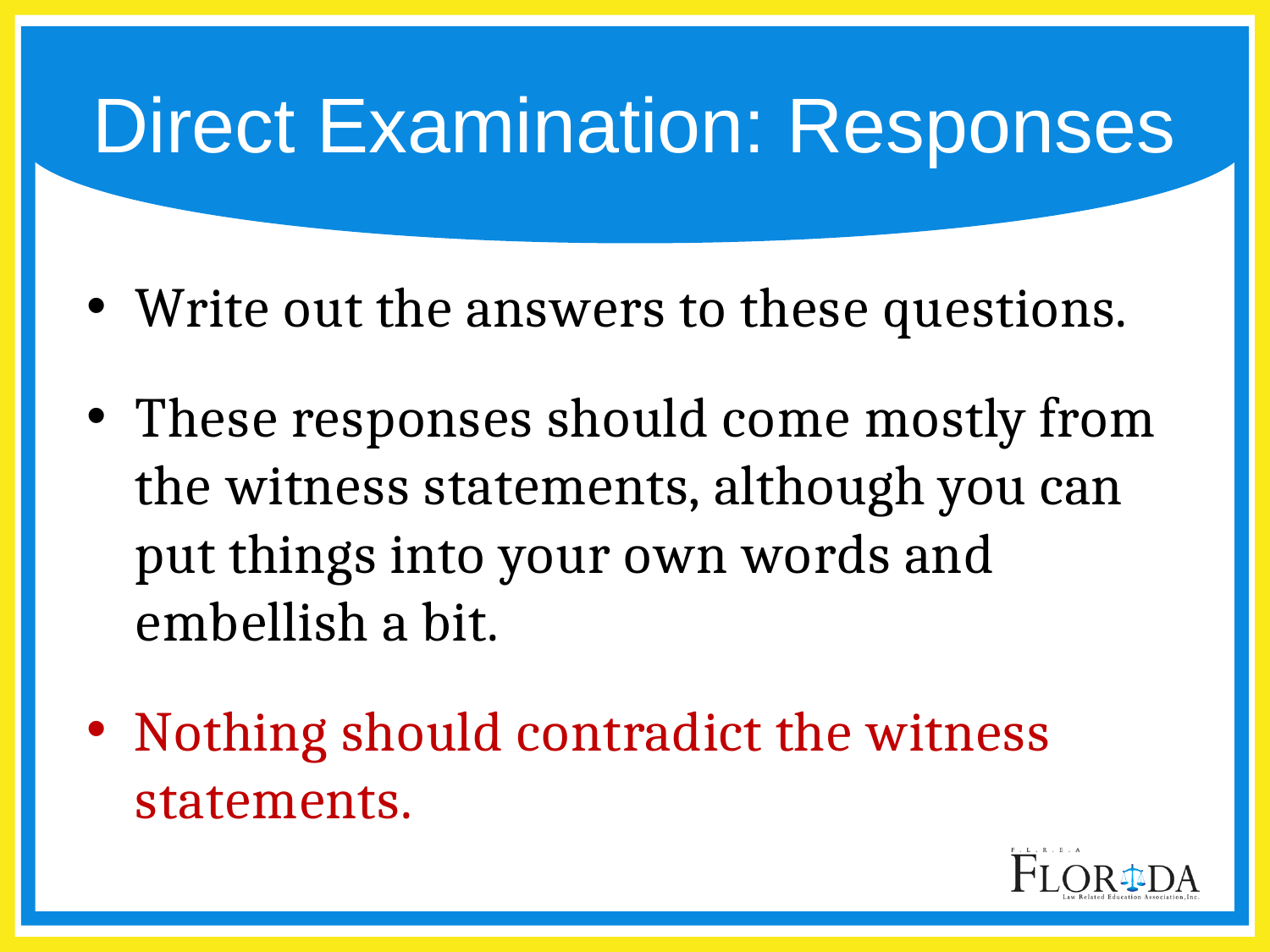

# Direct Examination: Responses
Write out the answers to these questions.
These responses should come mostly from the witness statements, although you can put things into your own words and embellish a bit.
Nothing should contradict the witness statements.